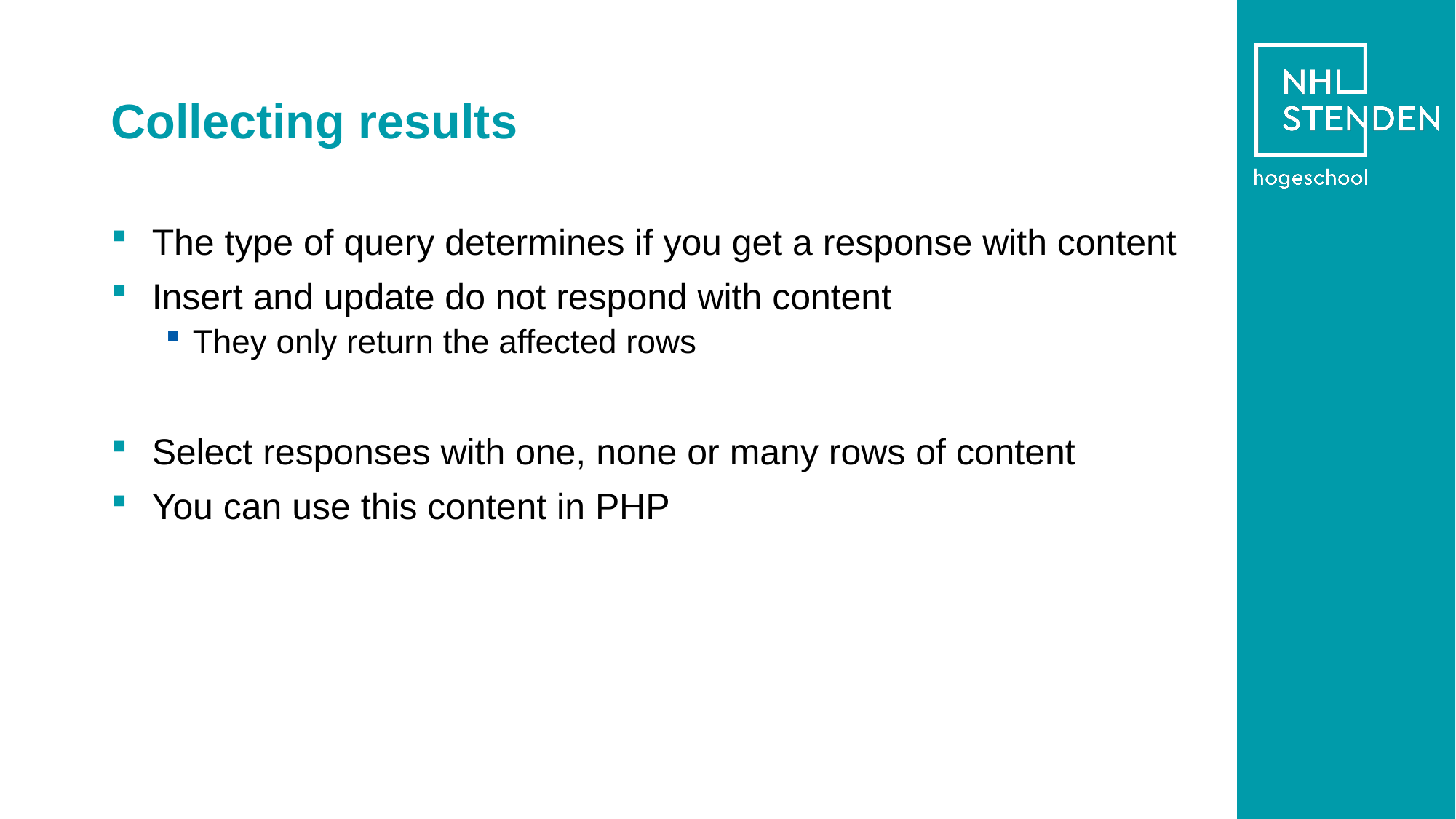

# Collecting results
The type of query determines if you get a response with content
Insert and update do not respond with content
They only return the affected rows

Select responses with one, none or many rows of content
You can use this content in PHP